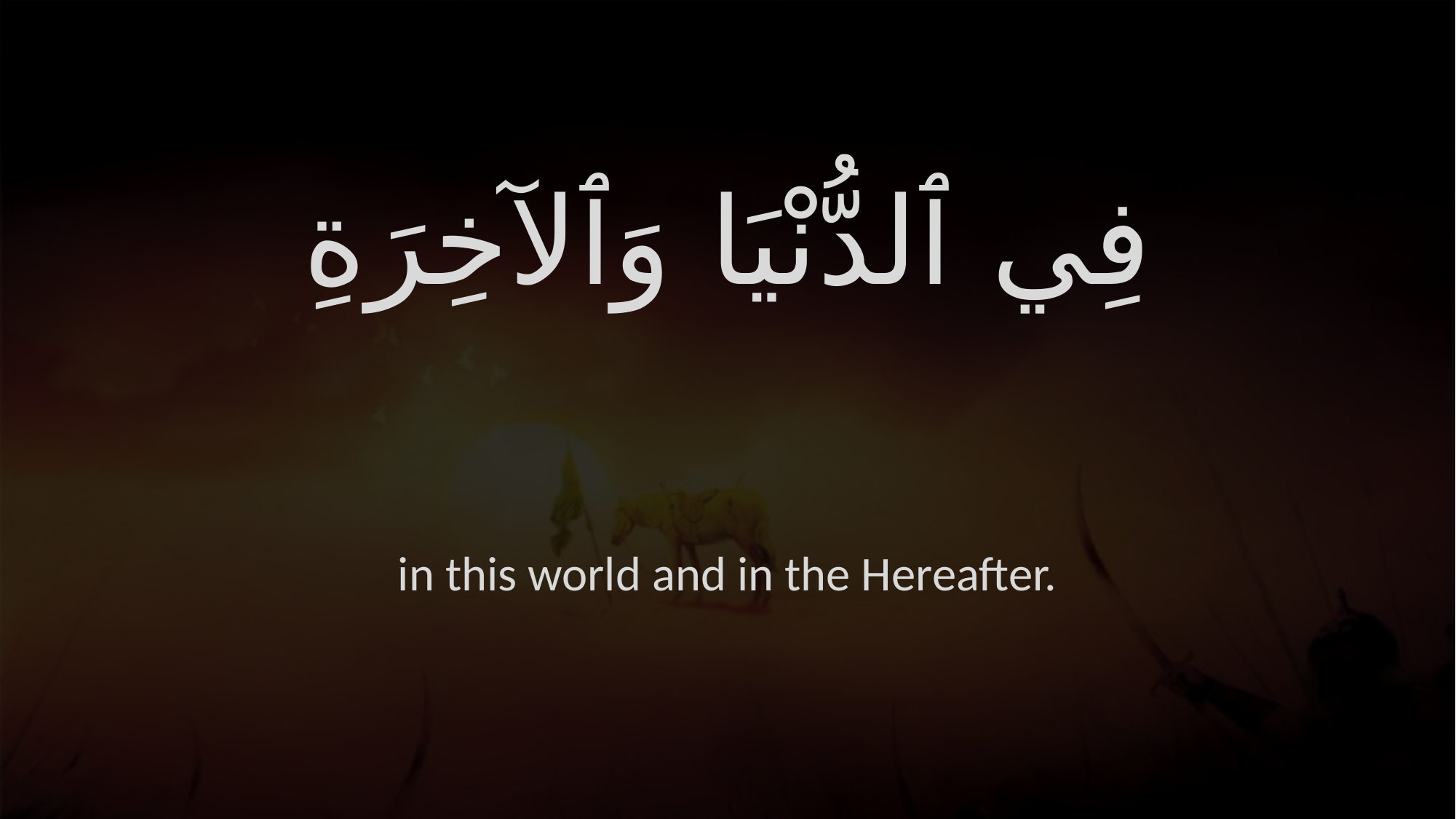

# فِي ٱلدُّنْيَا وَٱلآخِرَةِ
in this world and in the Hereafter.